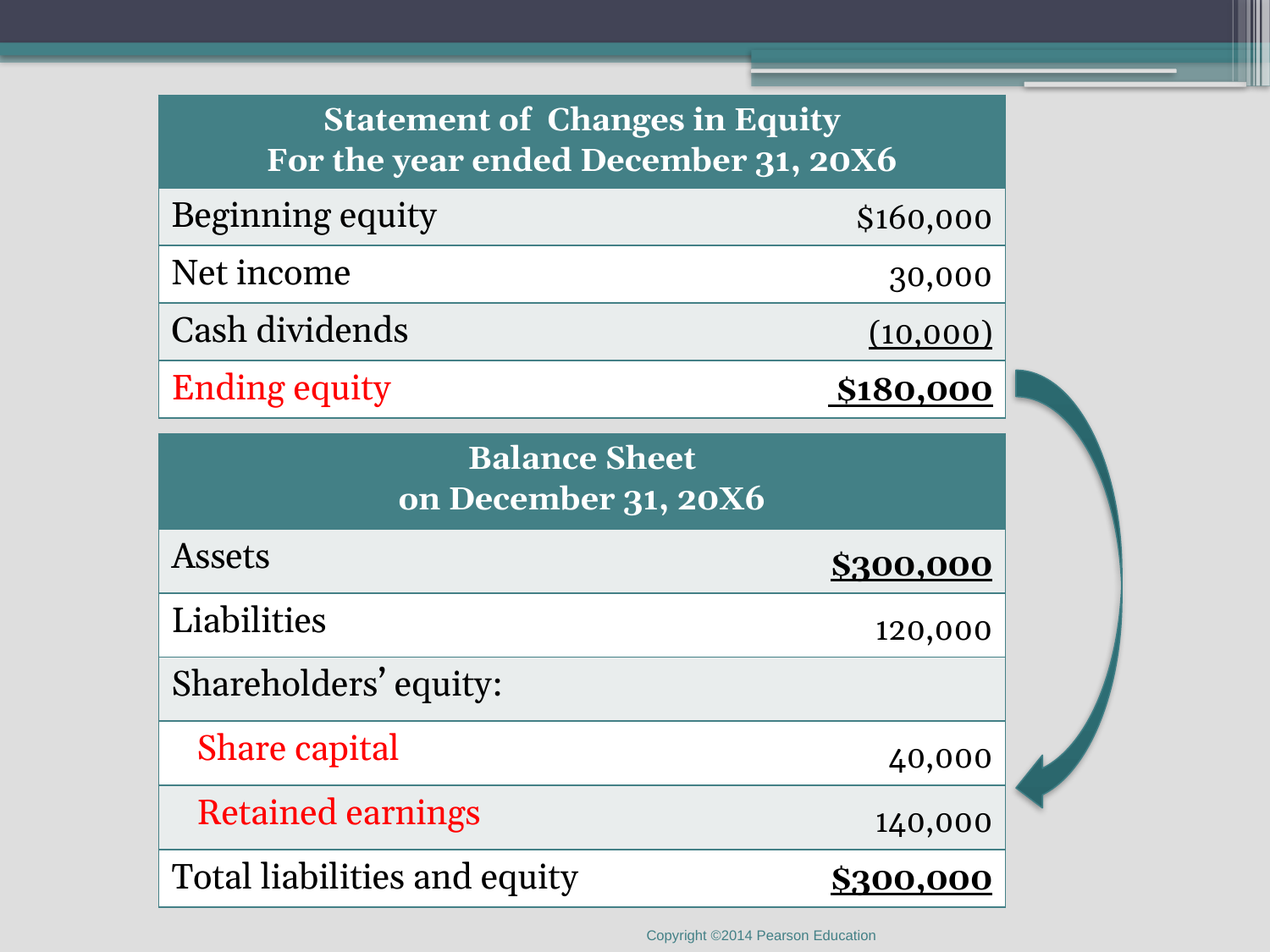

| Statement of Changes in Equity For the year ended December 31, 20X6 |  |
| --- | --- |
| Beginning equity | $160,000 |
| Net income | 30,000 |
| Cash dividends | (10,000) |
| Ending equity | $180,000 |

| Balance Sheet on December 31, 20X6 |  |
| --- | --- |
| Assets | $300,000 |
| Liabilities | 120,000 |
| Shareholders’ equity: |  |
| Share capital | 40,000 |
| Retained earnings | 140,000 |
| Total liabilities and equity | $300,000 |
25
Copyright ©2014 Pearson Education